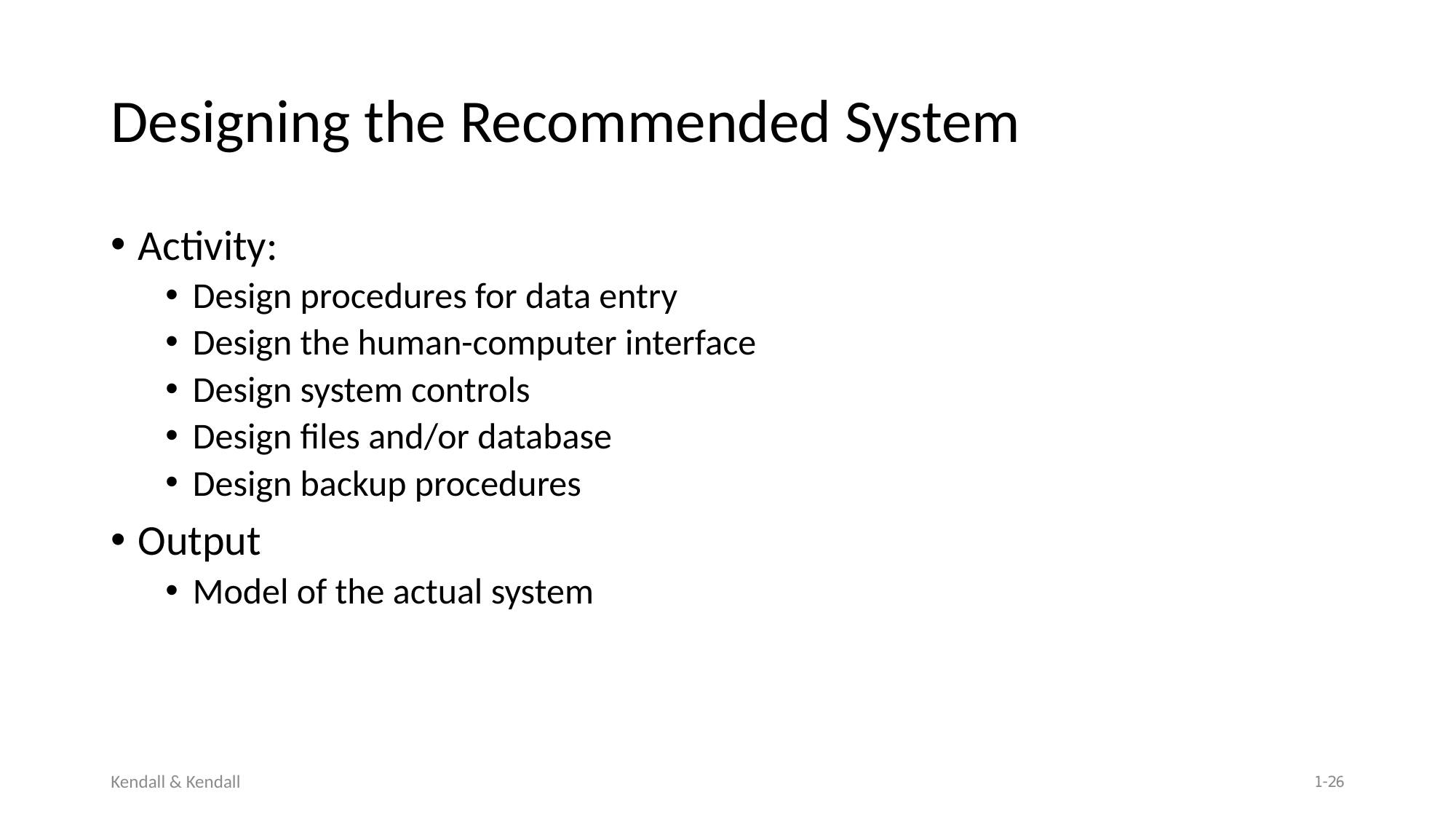

# Designing the Recommended System
Activity:
Design procedures for data entry
Design the human-computer interface
Design system controls
Design files and/or database
Design backup procedures
Output
Model of the actual system
Kendall & Kendall
1-26